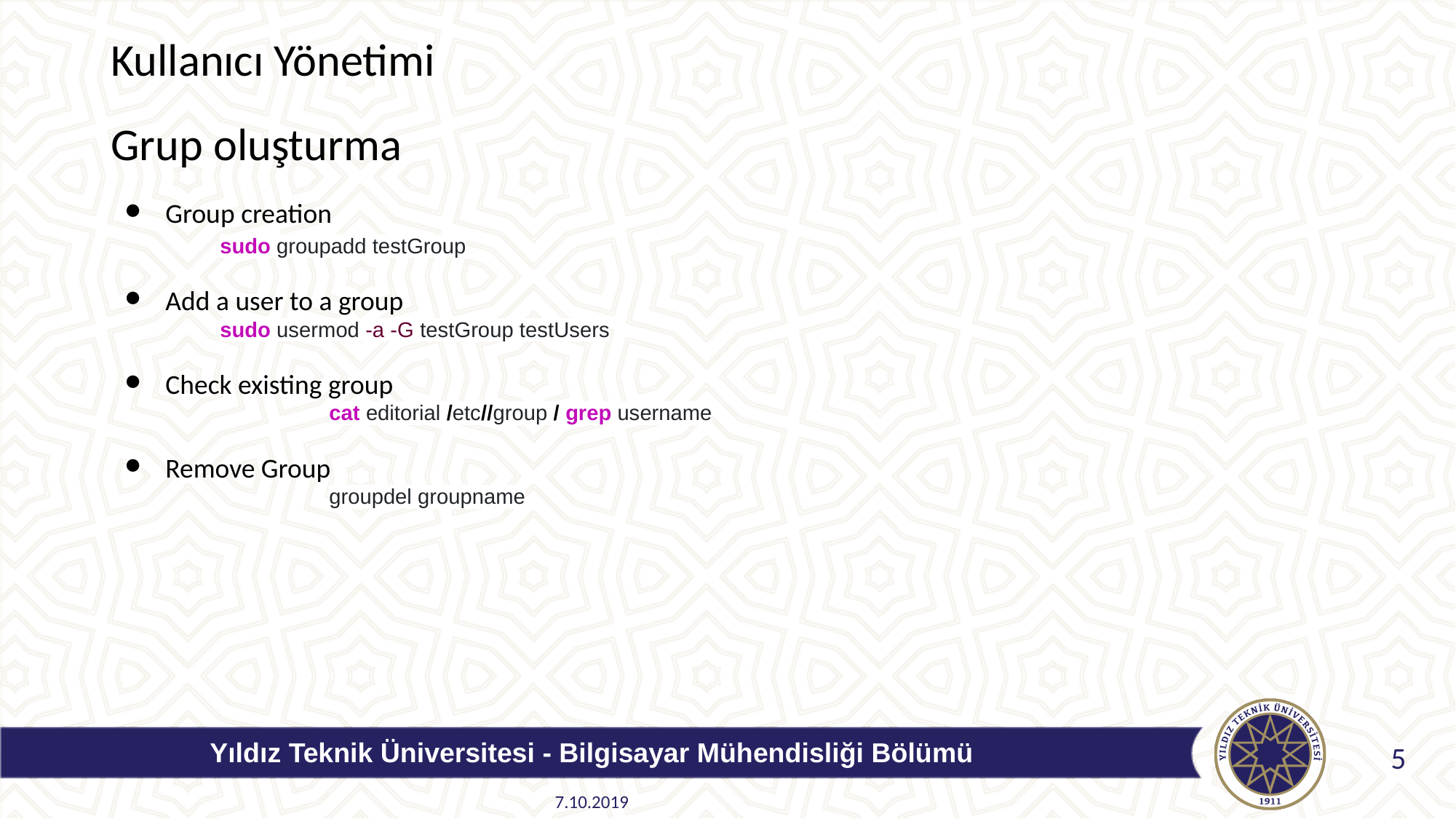

# Kullanıcı Yönetimi
Grup oluşturma

Group creation
sudo groupadd testGroup

Add a user to a group
sudo usermod -a -G testGroup testUsers

Check existing group
		cat editorial /etc//group / grep username

Remove Group
		groupdel groupname
Yıldız Teknik Üniversitesi - Bilgisayar Mühendisliği Bölümü
5
7.10.2019